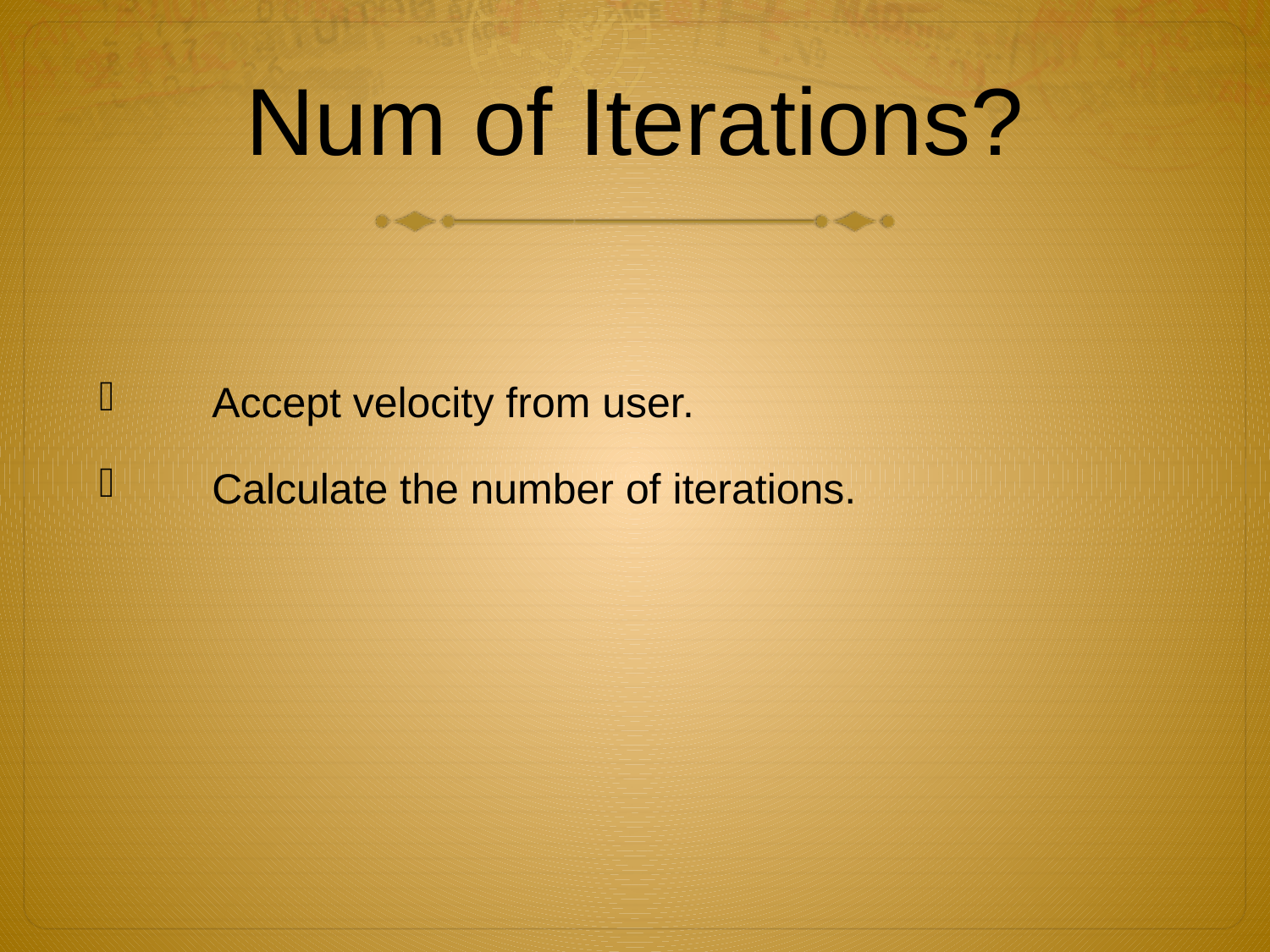

# Num of Iterations?
Accept velocity from user.
Calculate the number of iterations.